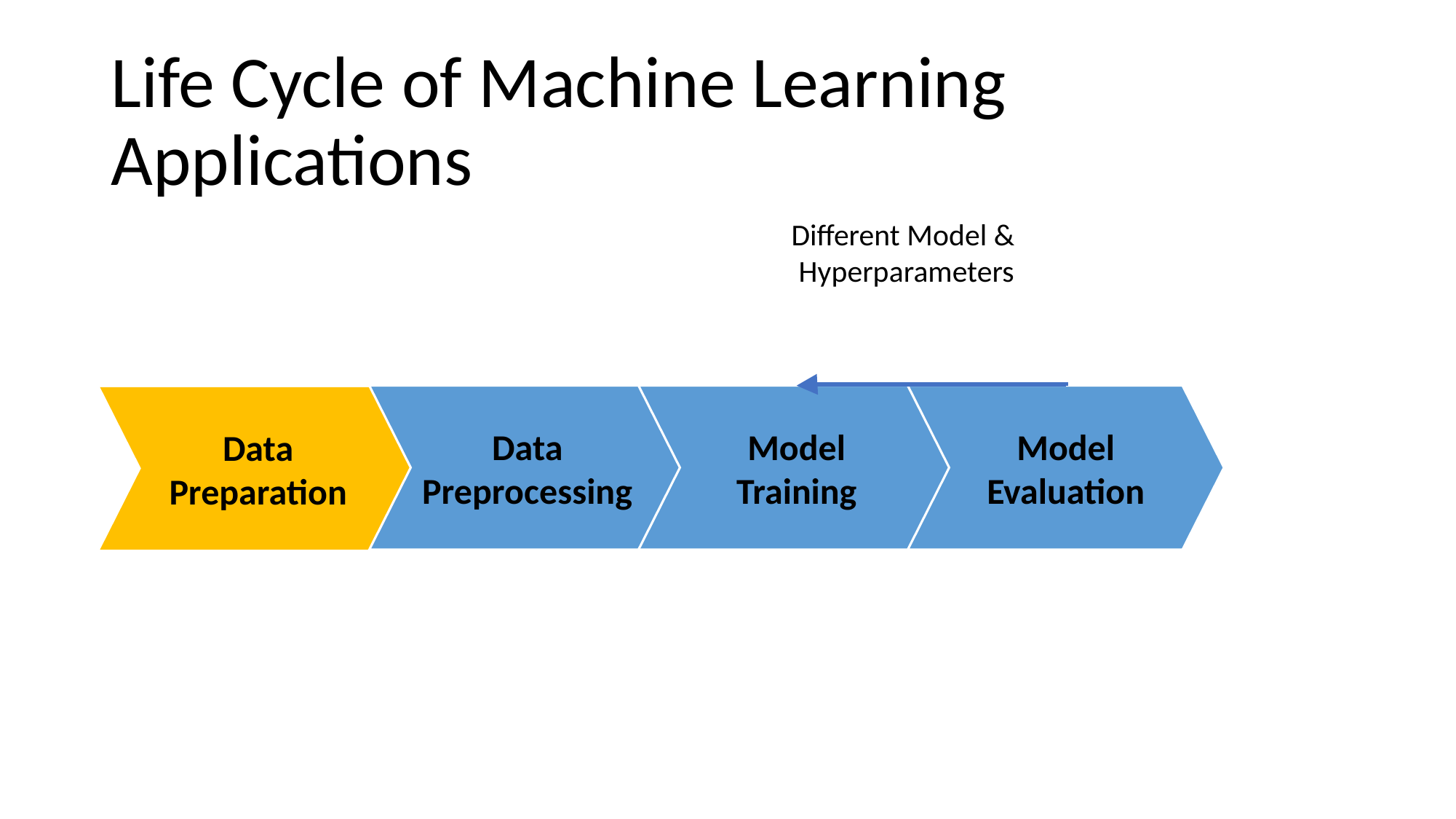

# Life Cycle of Machine Learning Applications
Different Model &
Hyperparameters
Data Preprocessing
Model Training
Model Evaluation
Data Preparation